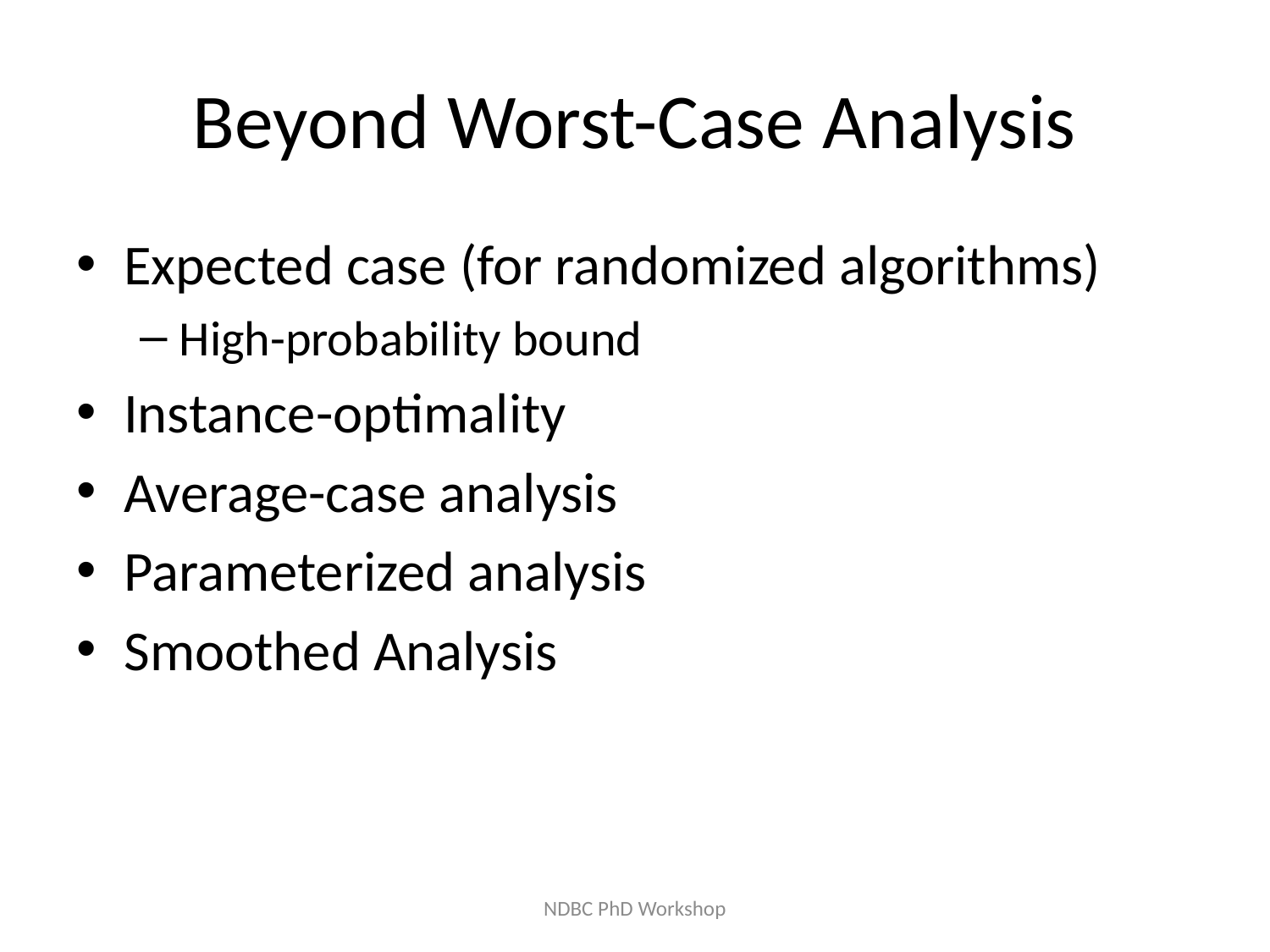

# Beyond Worst-Case Analysis
Expected case (for randomized algorithms)
High-probability bound
Instance-optimality
Average-case analysis
Parameterized analysis
Smoothed Analysis
NDBC PhD Workshop